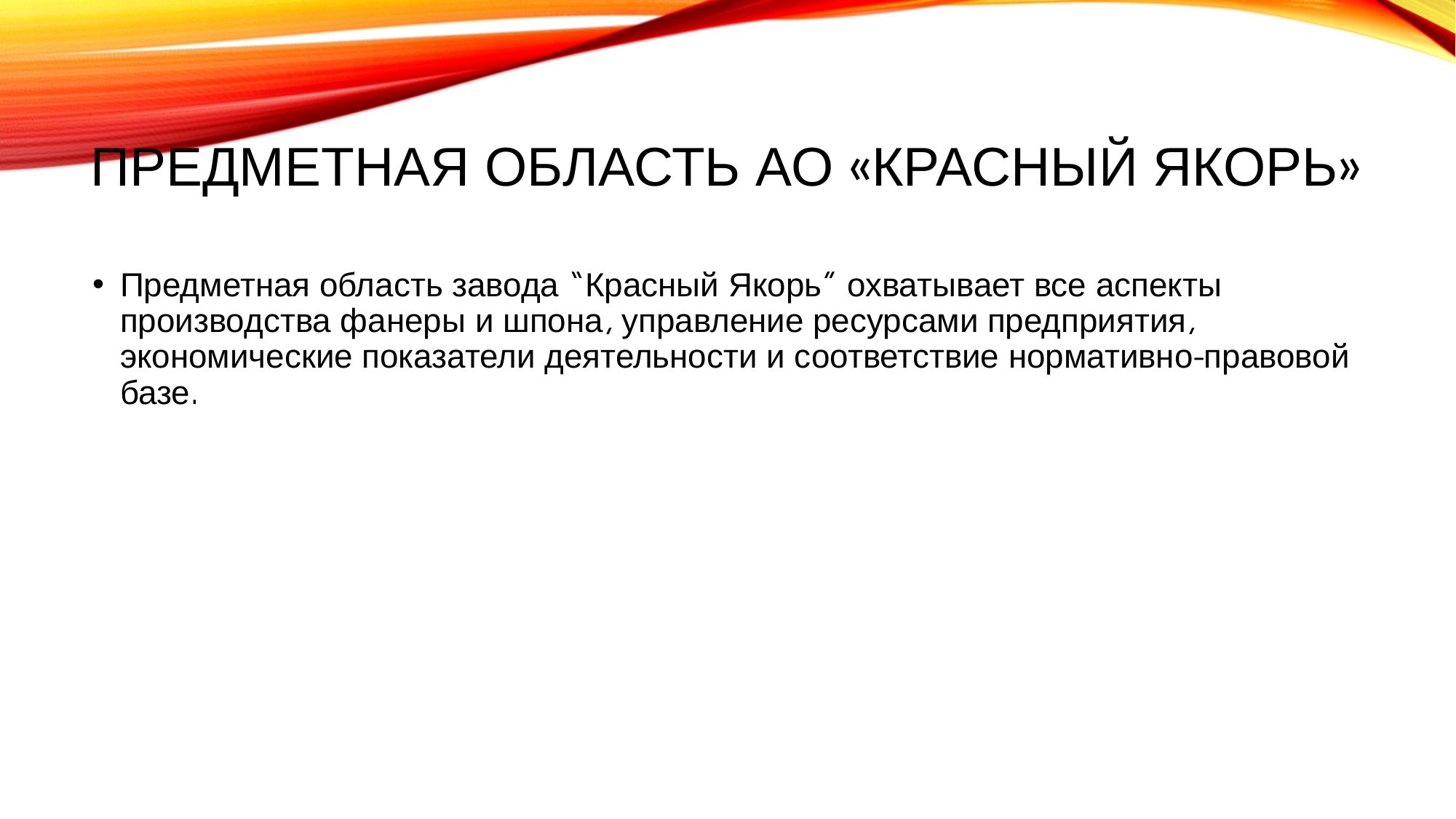

# Предметная область Ао «красный якорь»
Предметная область завода “Красный Якорь” охватывает все аспекты производства фанеры и шпона, управление ресурсами предприятия, экономические показатели деятельности и соответствие нормативно-правовой базе.